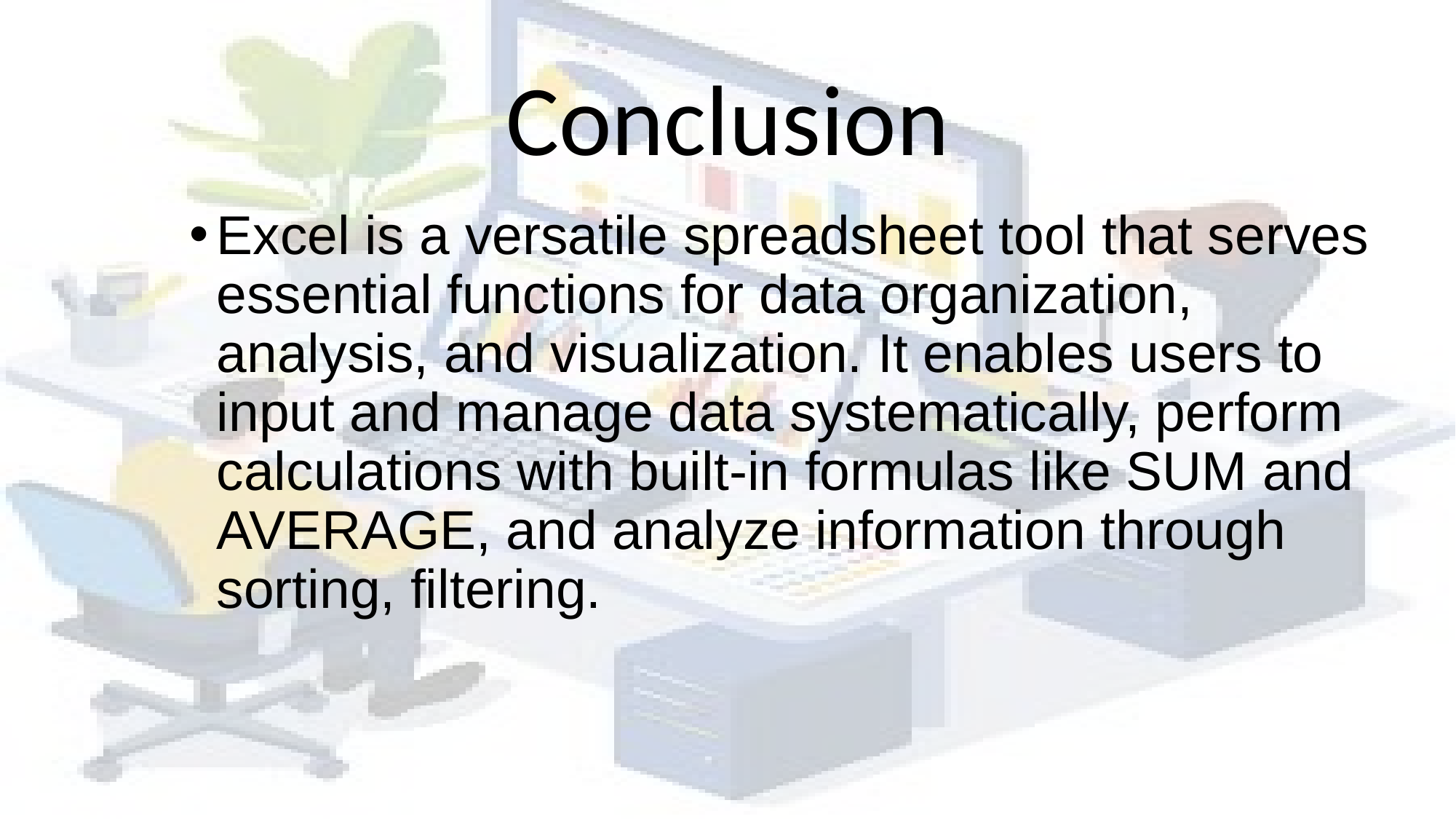

# Conclusion
Excel is a versatile spreadsheet tool that serves essential functions for data organization, analysis, and visualization. It enables users to input and manage data systematically, perform calculations with built-in formulas like SUM and AVERAGE, and analyze information through sorting, filtering.